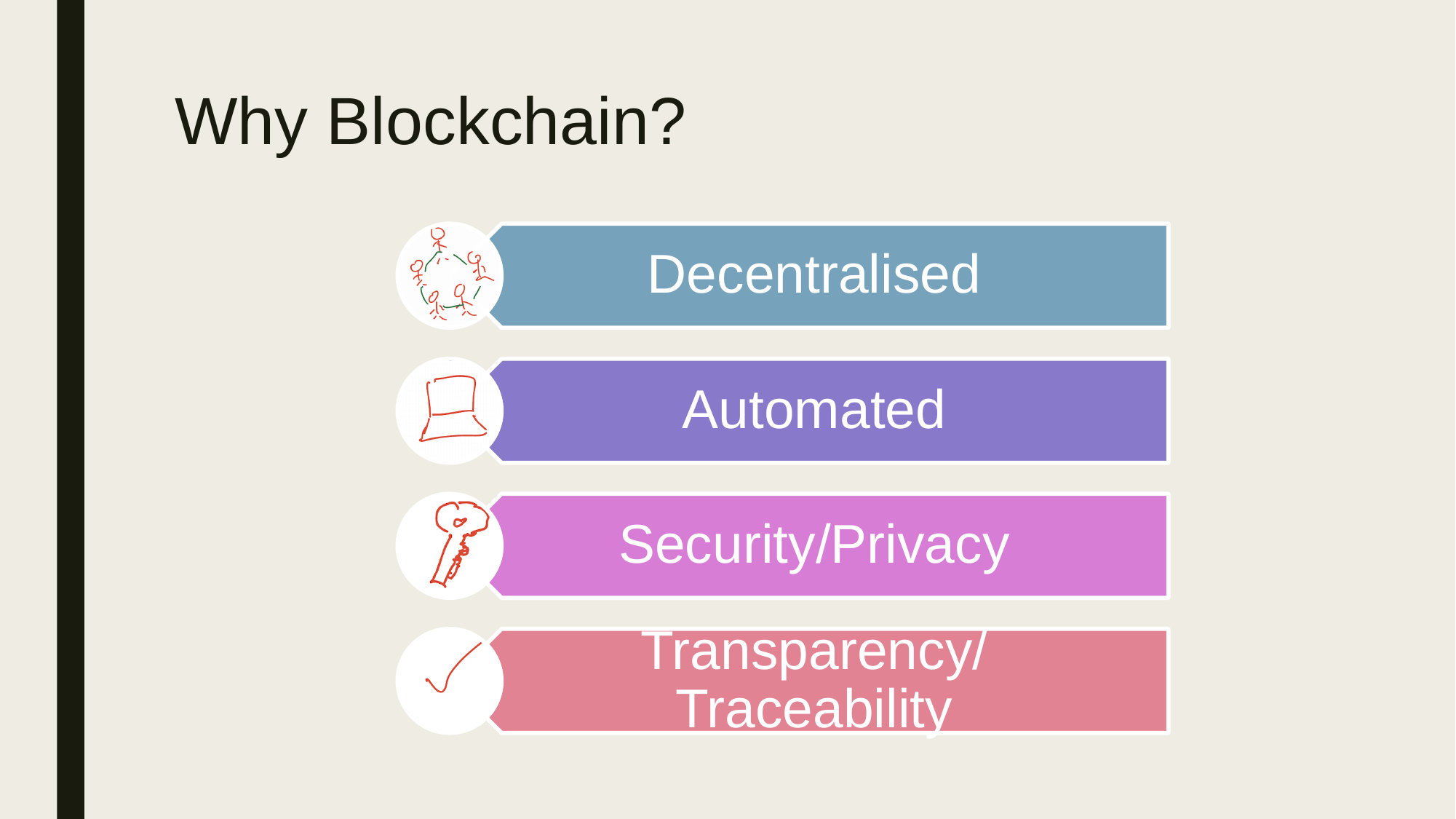

# Why Blockchain?
Decentralised
Automated
Security/Privacy
Transparency/Traceability